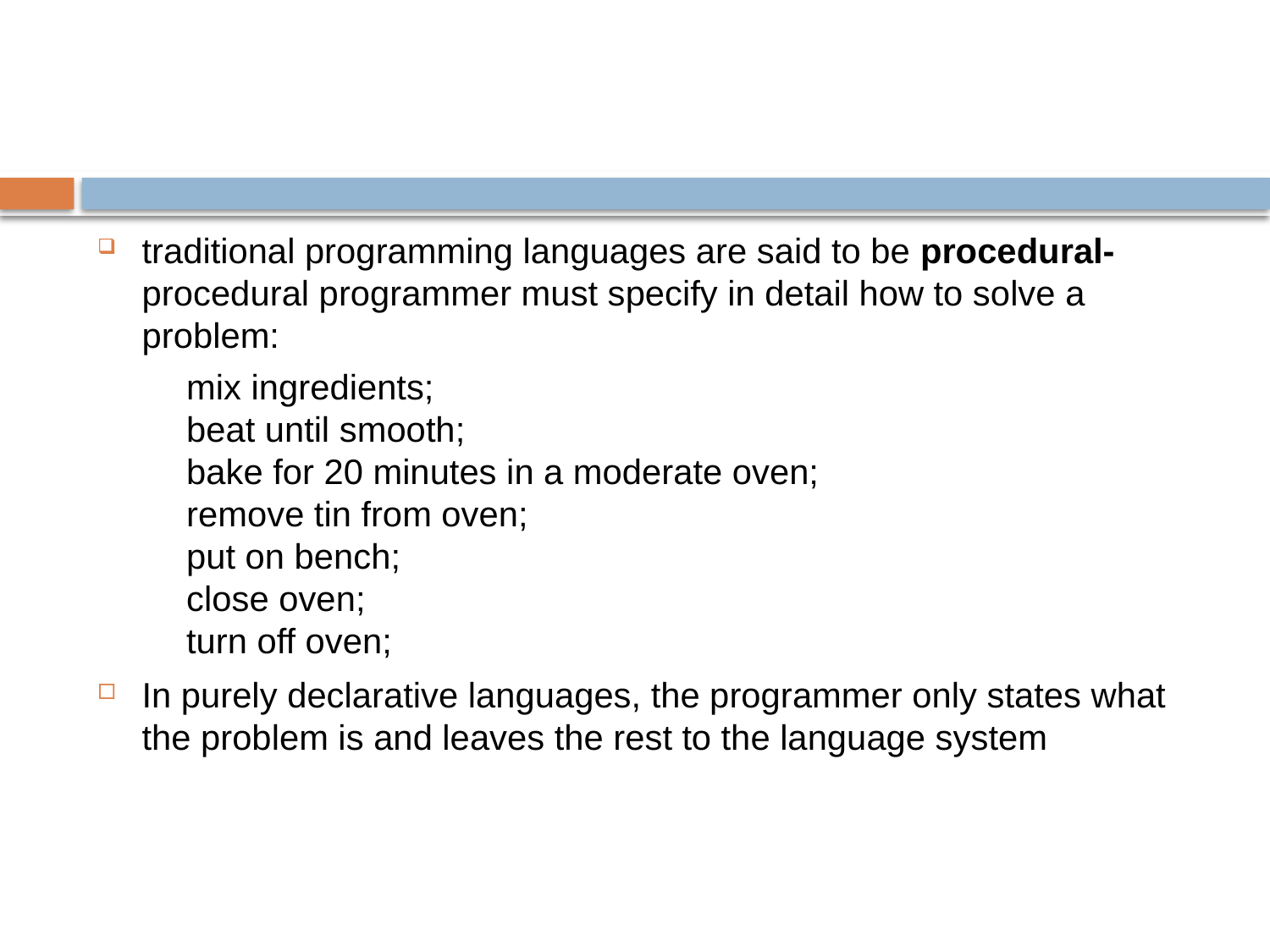

#
traditional programming languages are said to be procedural-procedural programmer must specify in detail how to solve a problem:
mix ingredients;
beat until smooth;
bake for 20 minutes in a moderate oven;
remove tin from oven;
put on bench;
close oven;
turn off oven;
In purely declarative languages, the programmer only states what the problem is and leaves the rest to the language system